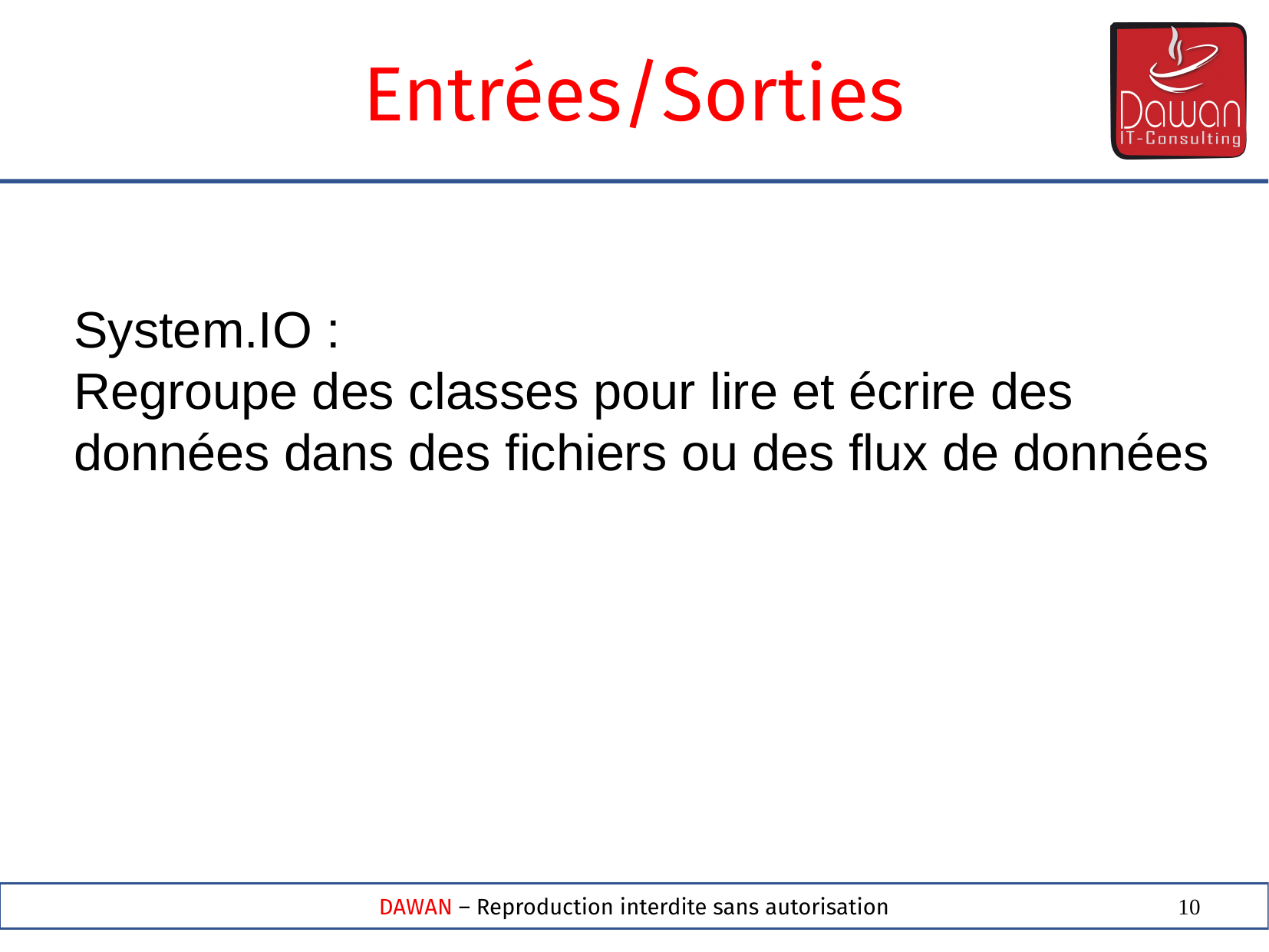

Entrées/Sorties
System.IO :
Regroupe des classes pour lire et écrire des
données dans des fichiers ou des flux de données
10